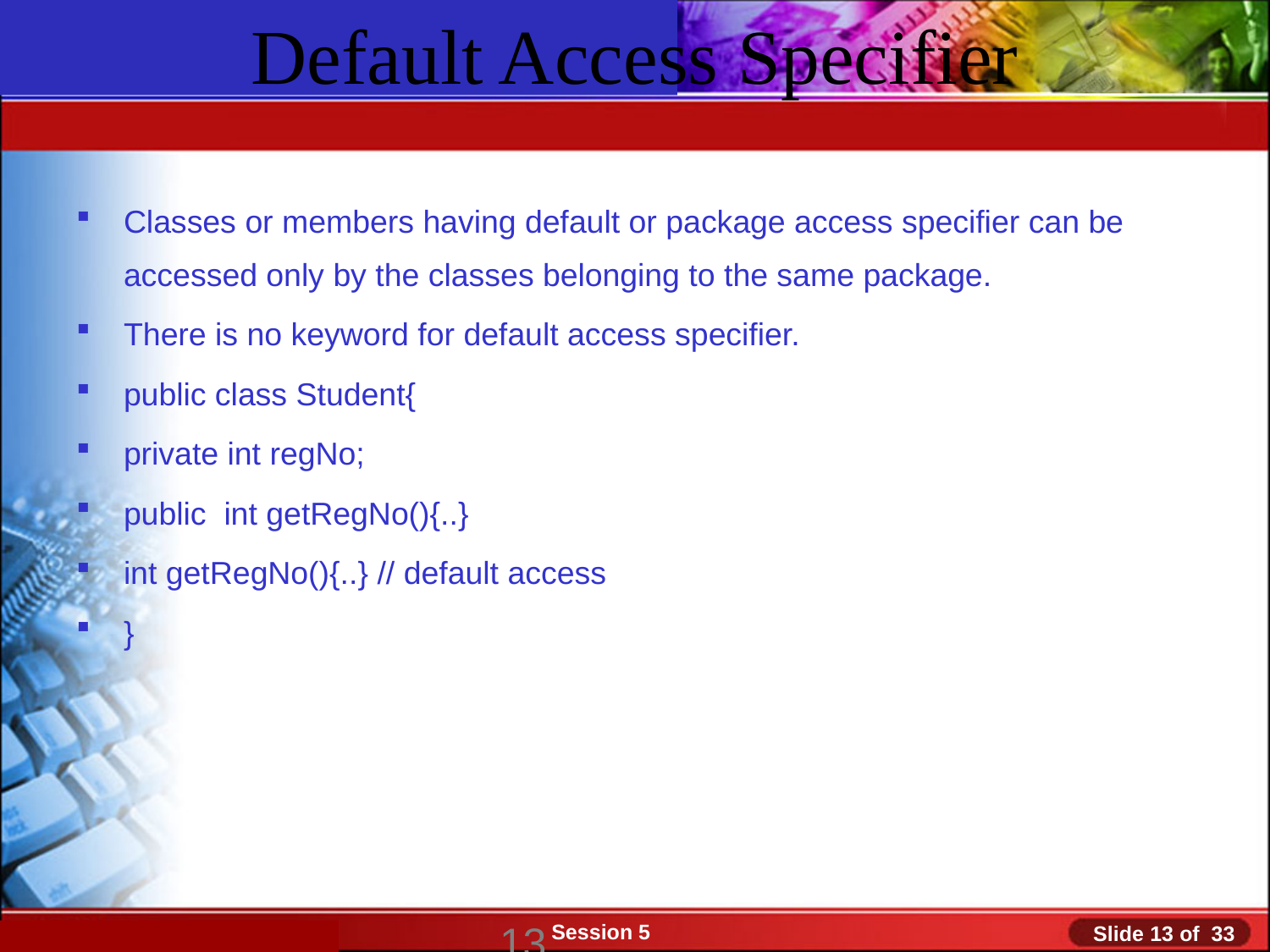

# Default Access Specifier
Classes or members having default or package access specifier can be accessed only by the classes belonging to the same package.
There is no keyword for default access specifier.
public class Student{
private int regNo;
public  int getRegNo(){..}
int getRegNo(){..} // default access
}

13